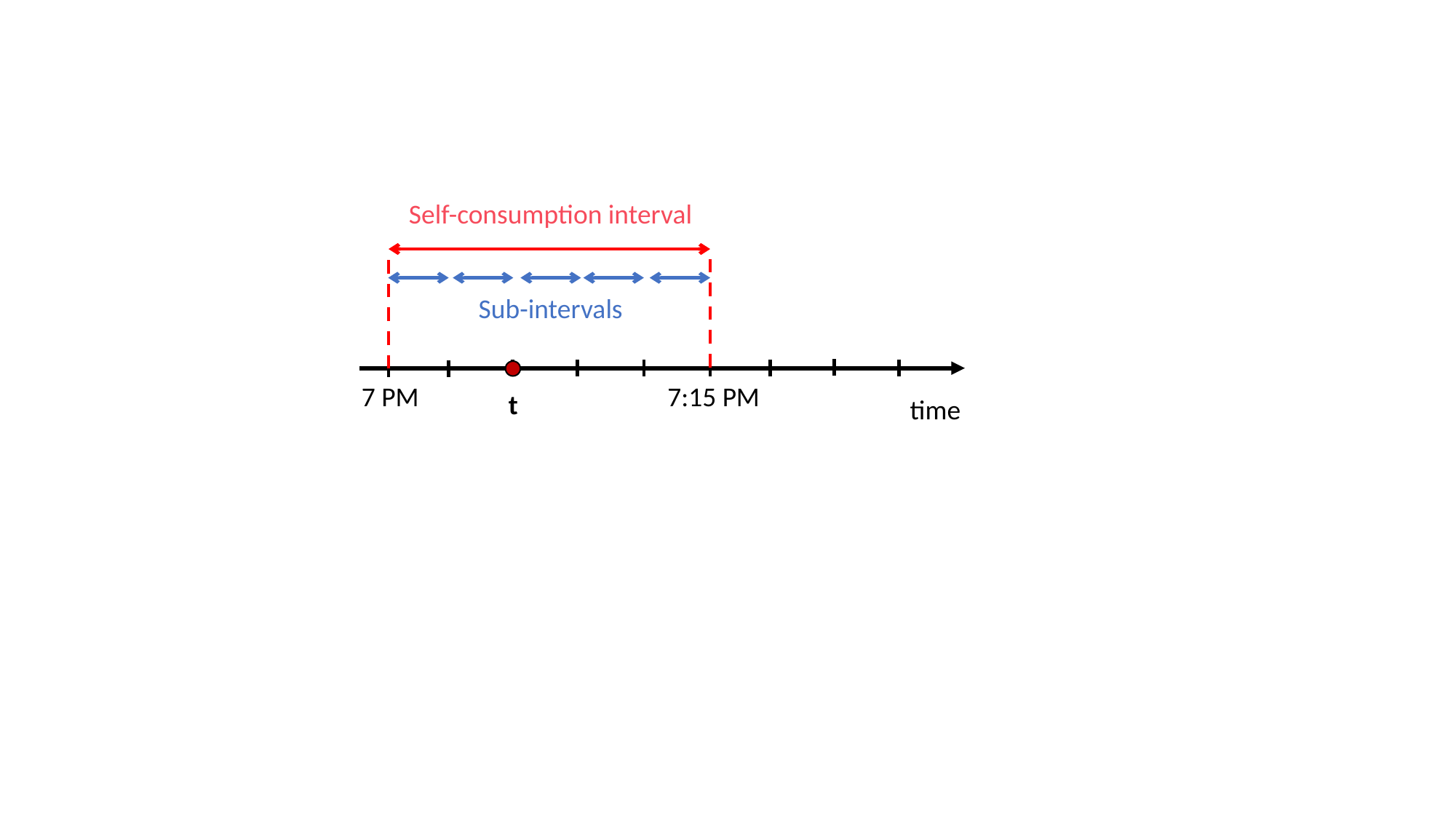

Self-consumption interval
Sub-intervals

7 PM
7:15 PM
t
time